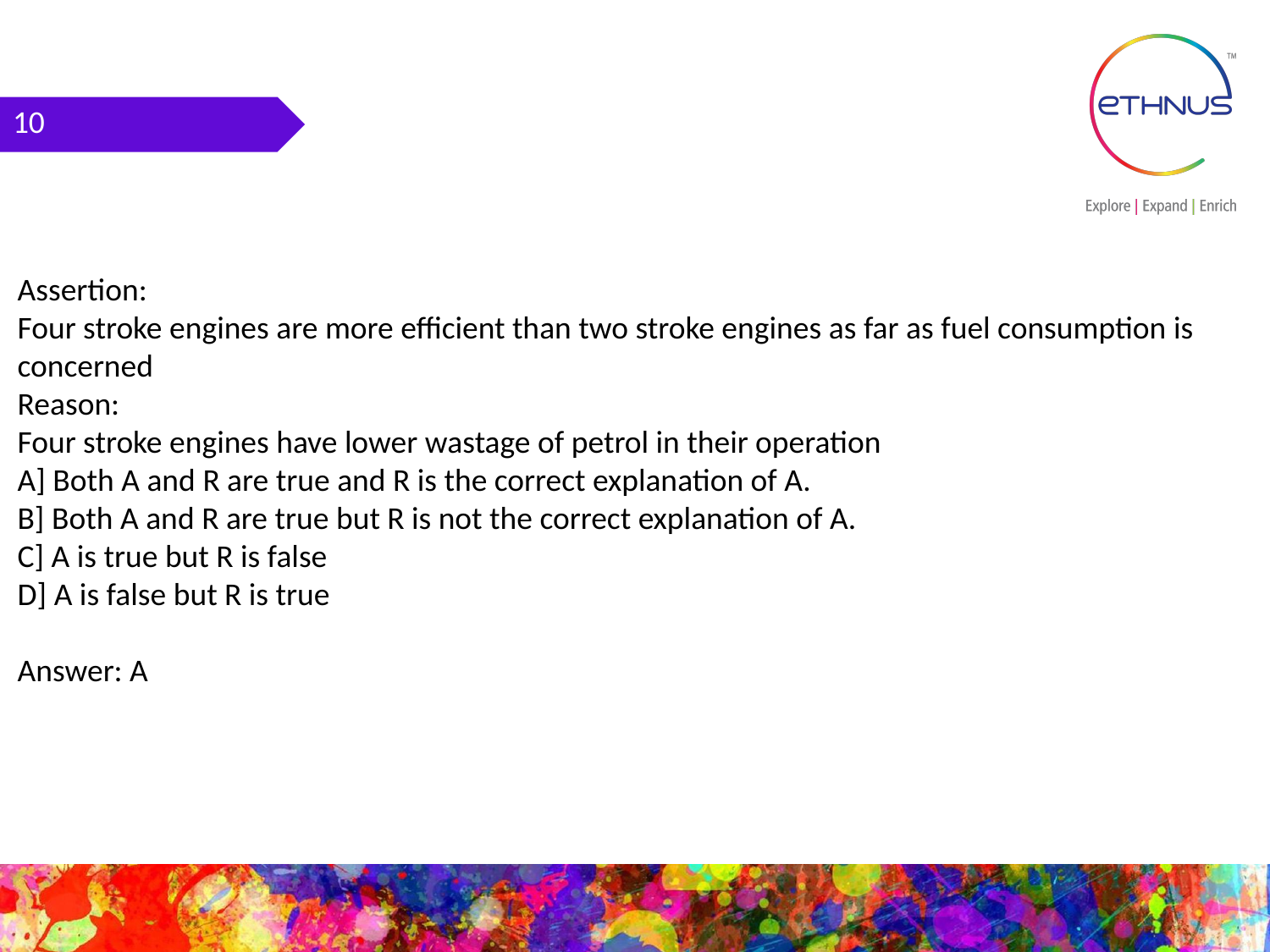

10
Assertion:
Four stroke engines are more efficient than two stroke engines as far as fuel consumption is concerned
Reason:
Four stroke engines have lower wastage of petrol in their operation
A] Both A and R are true and R is the correct explanation of A.
B] Both A and R are true but R is not the correct explanation of A.
C] A is true but R is false
D] A is false but R is true

Answer: A